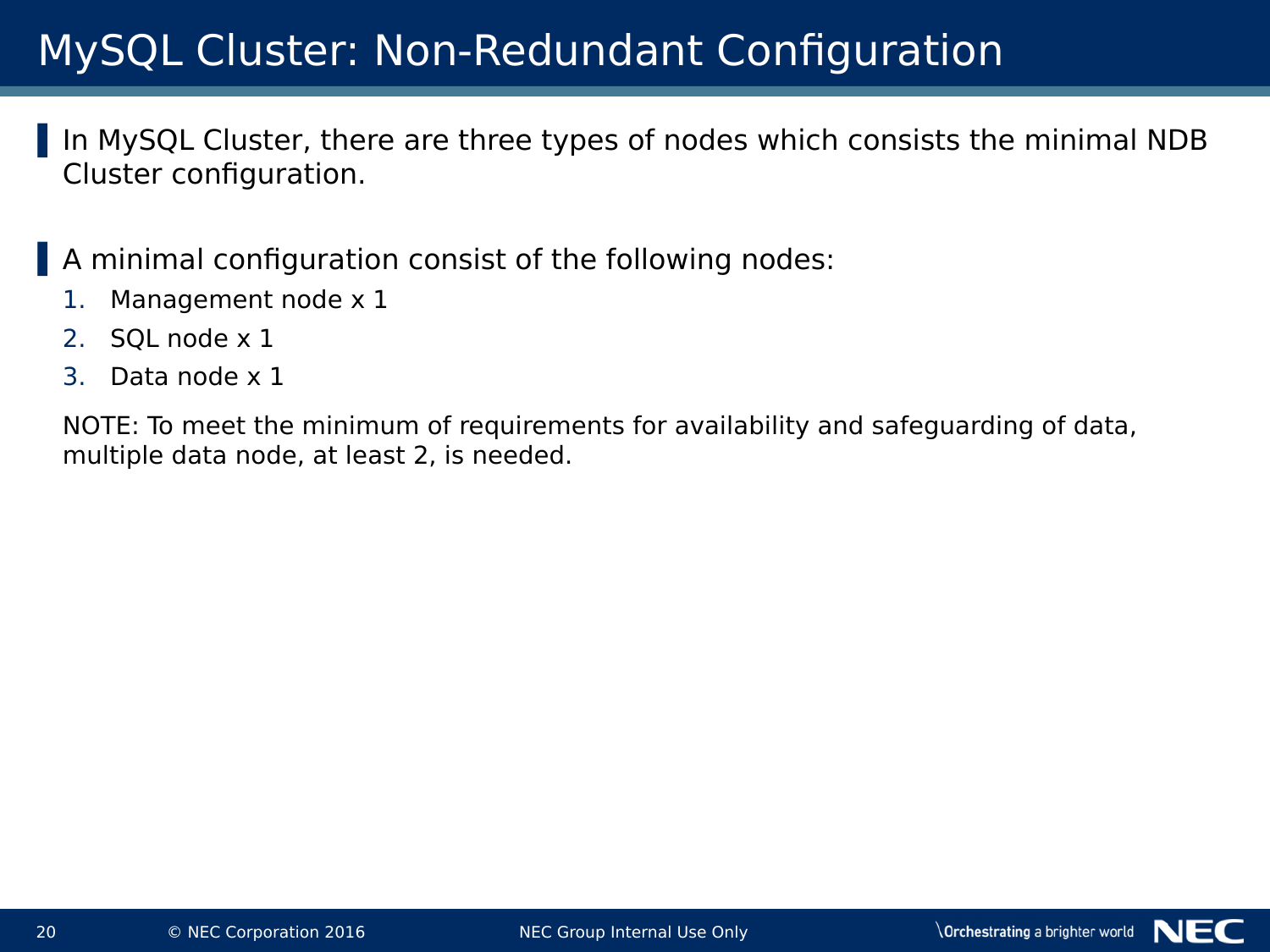

# MySQL Cluster: Non-Redundant Configuration
In MySQL Cluster, there are three types of nodes which consists the minimal NDB Cluster configuration.

A minimal configuration consist of the following nodes:
Management node x 1
SQL node x 1
Data node x 1

NOTE: To meet the minimum of requirements for availability and safeguarding of data, multiple data node, at least 2, is needed.